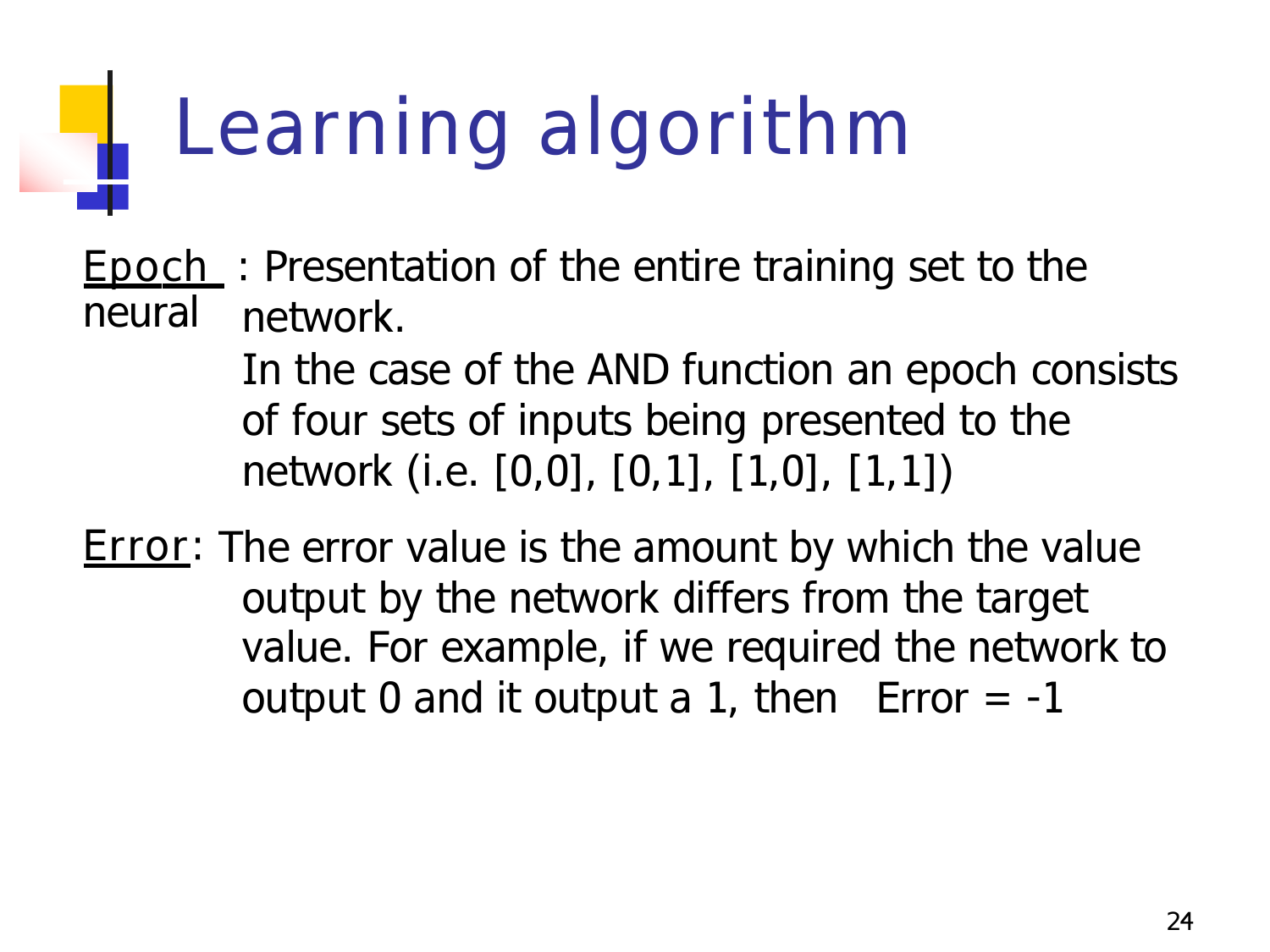

Learning
algorithm

Epoch  : Presentation of the entire training set to the neural

network.
In the case of the AND function an epoch consists of four sets of inputs being presented to the network (i.e. [0,0], [0,1], [1,0], [1,1])
The error value is the amount by which the value output by the network differs from the target
Error:
value. For example, if we required the network
to
output 0 and it output a 1, then
Error = -1
24